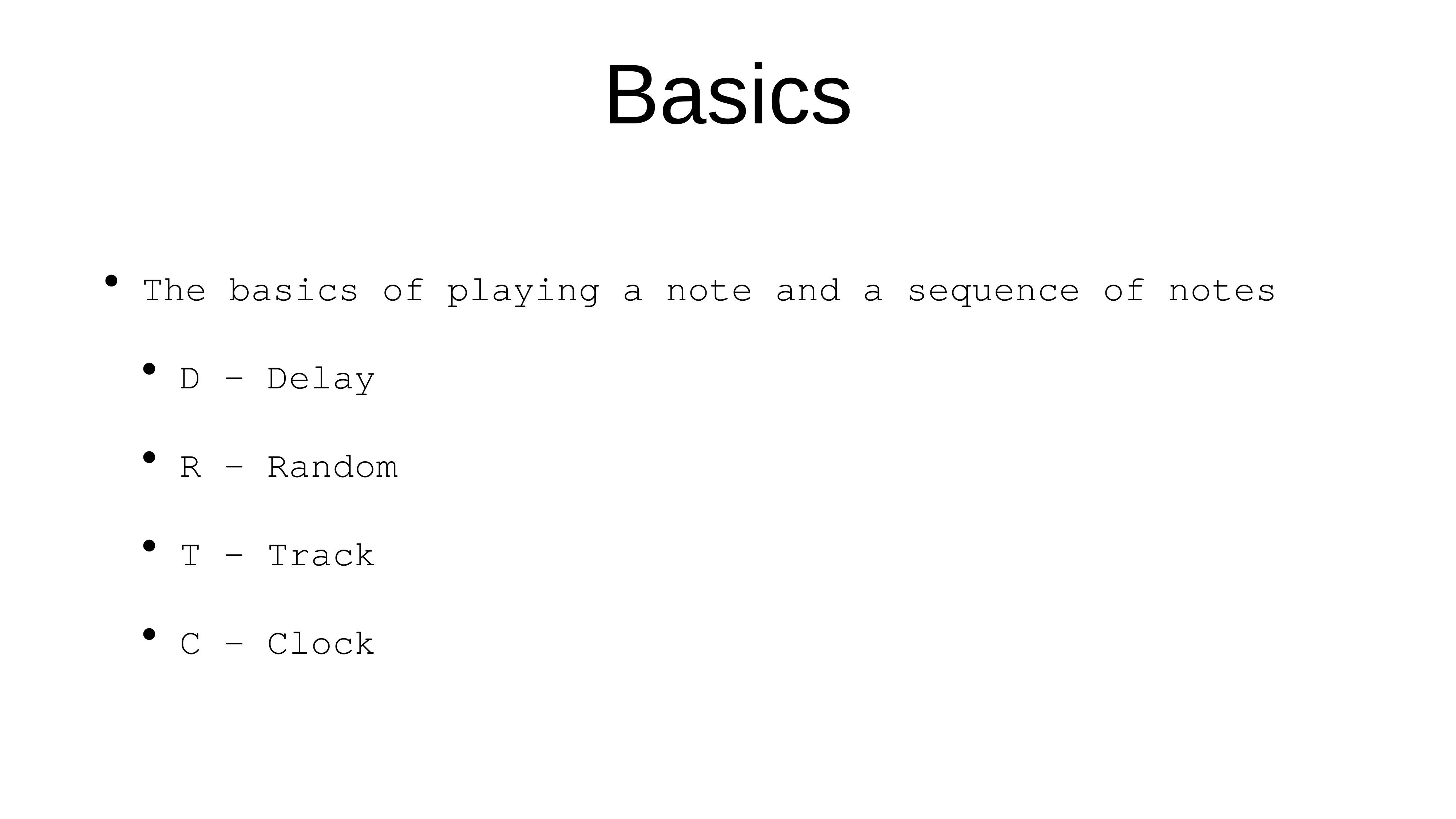

# Basics
The basics of playing a note and a sequence of notes
D - Delay
R - Random
T - Track
C - Clock